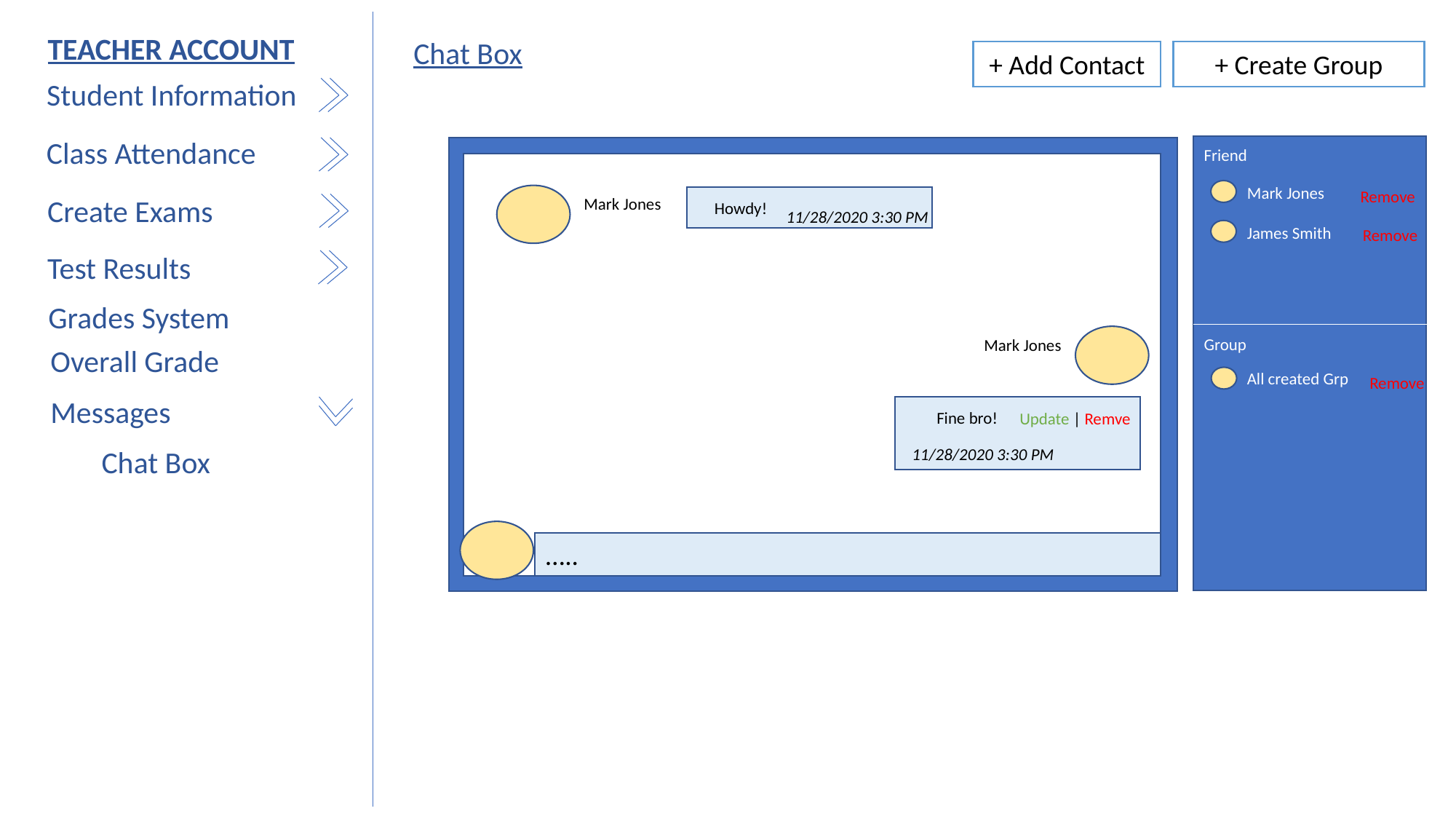

TEACHER ACCOUNT
Chat Box
+ Add Contact
+ Create Group
Student Information
Class Attendance

Friend

Mark Jones

James Smith

Remove

Create Exams

Mark Jones
Howdy!
11/28/2020 3:30 PM
Remove

Test Results
Grades System

Group
Mark Jones
Overall Grade
All created Grp
Remove

Messages

Fine bro!
Update | Remve
Chat Box
11/28/2020 3:30 PM

…..